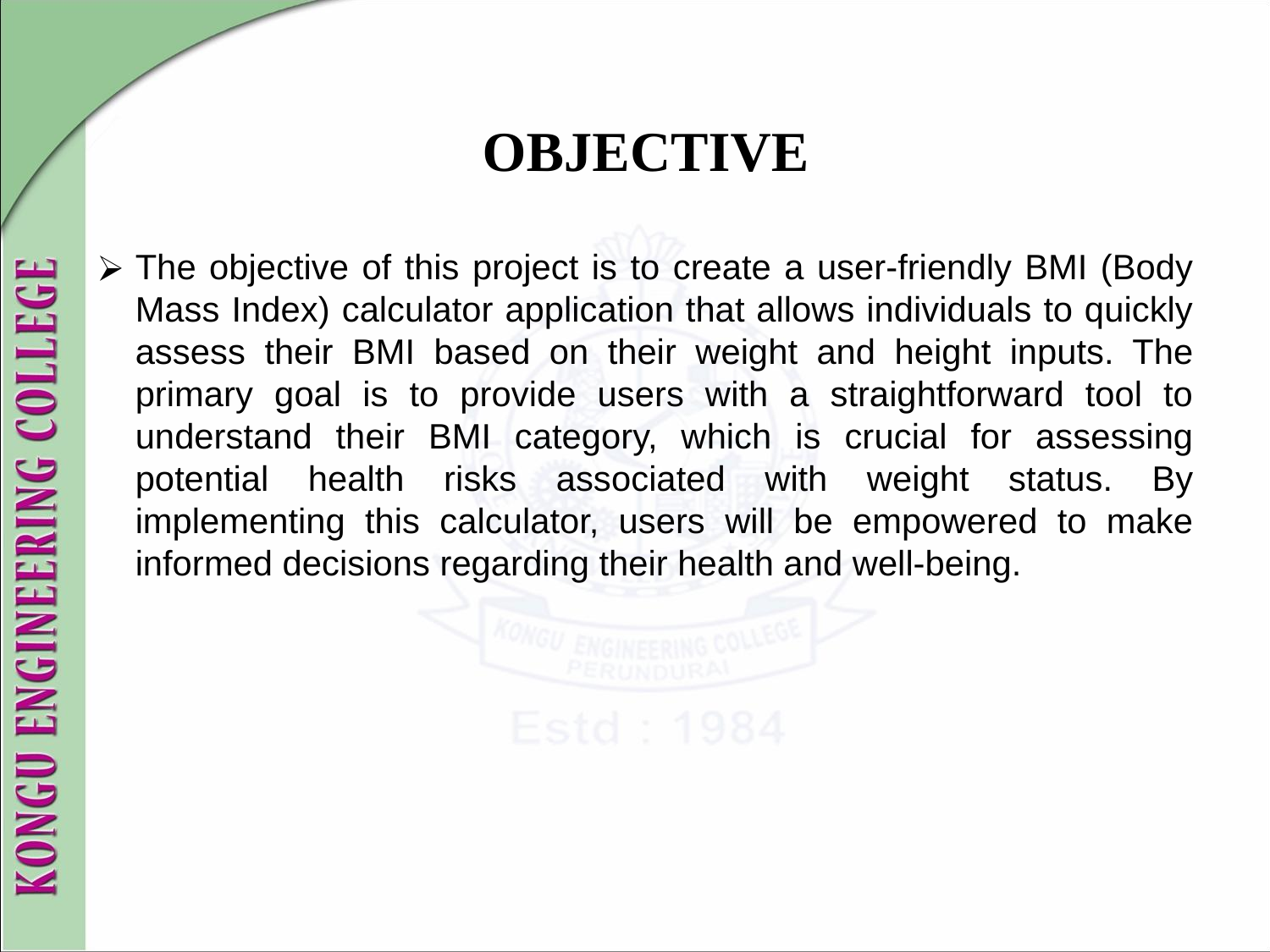

# OBJECTIVE
The objective of this project is to create a user-friendly BMI (Body Mass Index) calculator application that allows individuals to quickly assess their BMI based on their weight and height inputs. The primary goal is to provide users with a straightforward tool to understand their BMI category, which is crucial for assessing potential health risks associated with weight status. By implementing this calculator, users will be empowered to make informed decisions regarding their health and well-being.